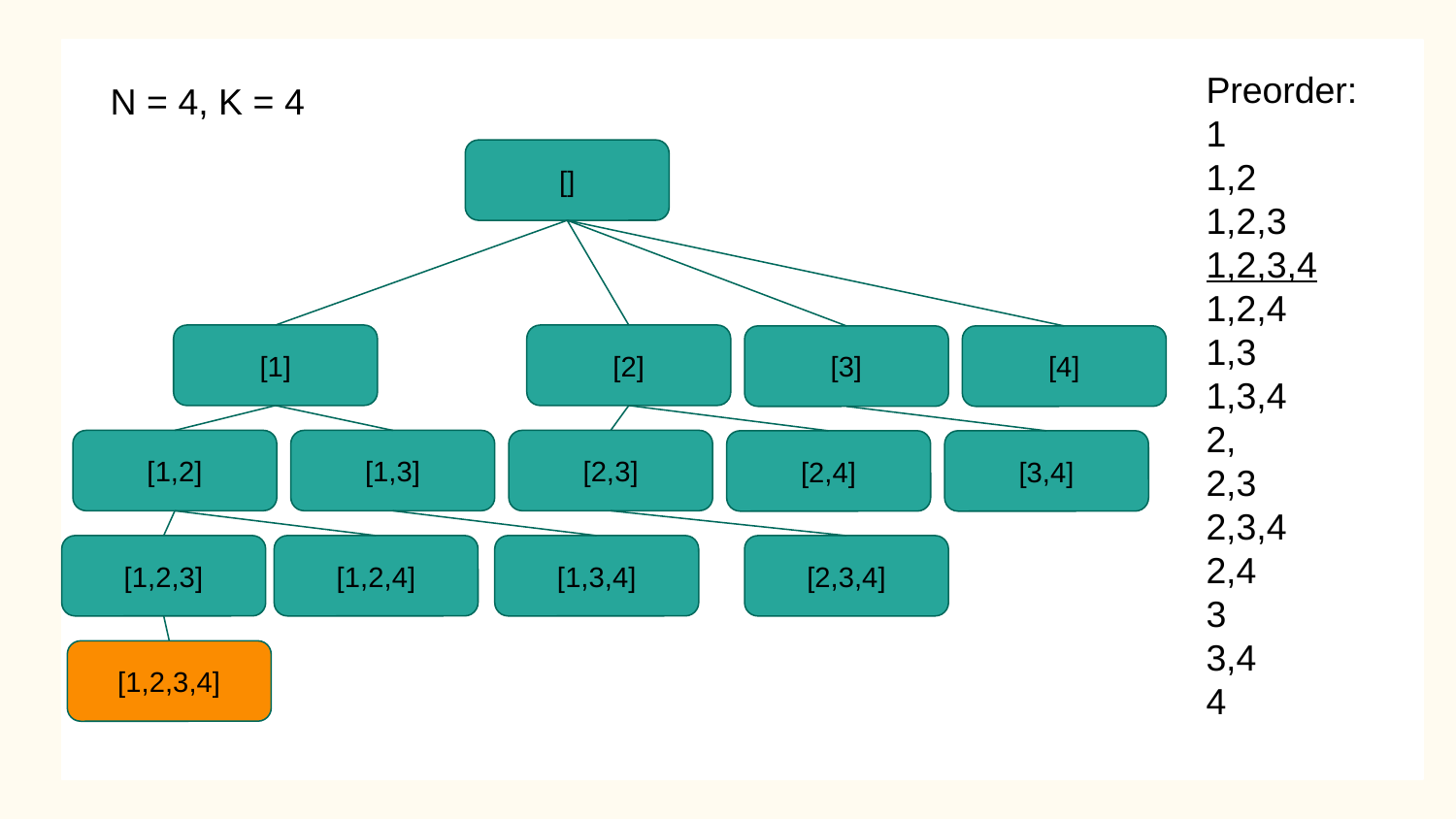

Preorder:
1
1,2
1,2,3
1,2,3,4
1,2,4
1,3
1,3,4
2,
2,3
2,3,4
2,4
3
3,4
4
N = 4, K = 4
[]
[2]
[1]
[3]
[4]
[2,3]
[1,2]
[1,3]
[2,4]
[3,4]
[1,2,3]
[1,2,4]
[1,3,4]
[2,3,4]
[1,2,3,4]